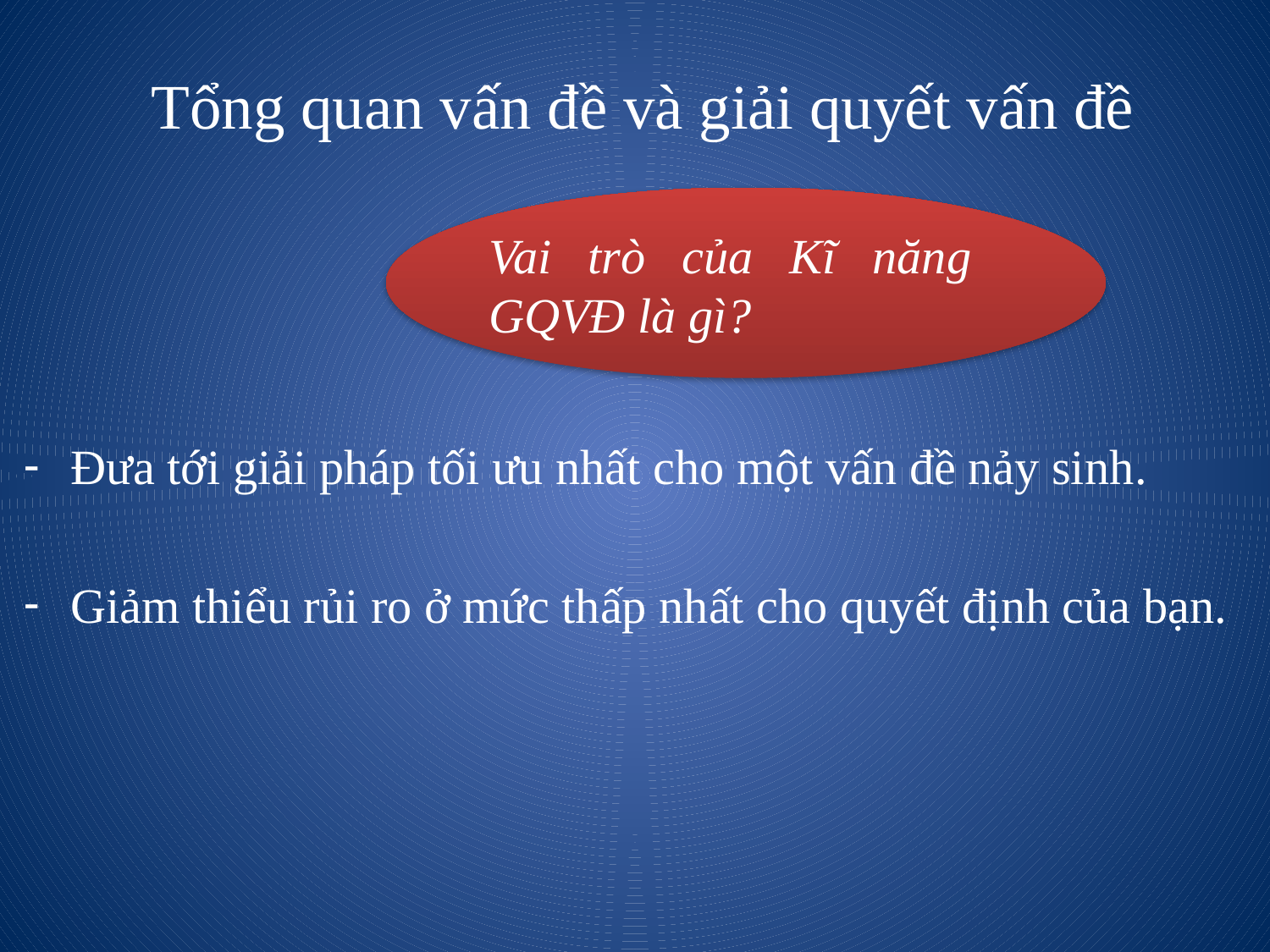

# Tổng quan vấn đề và giải quyết vấn đề

Vai trò của Kĩ năng GQVĐ là gì?

Đưa tới giải pháp tối ưu nhất cho một vấn đề nảy sinh.

Giảm thiểu rủi ro ở mức thấp nhất cho quyết định của bạn.